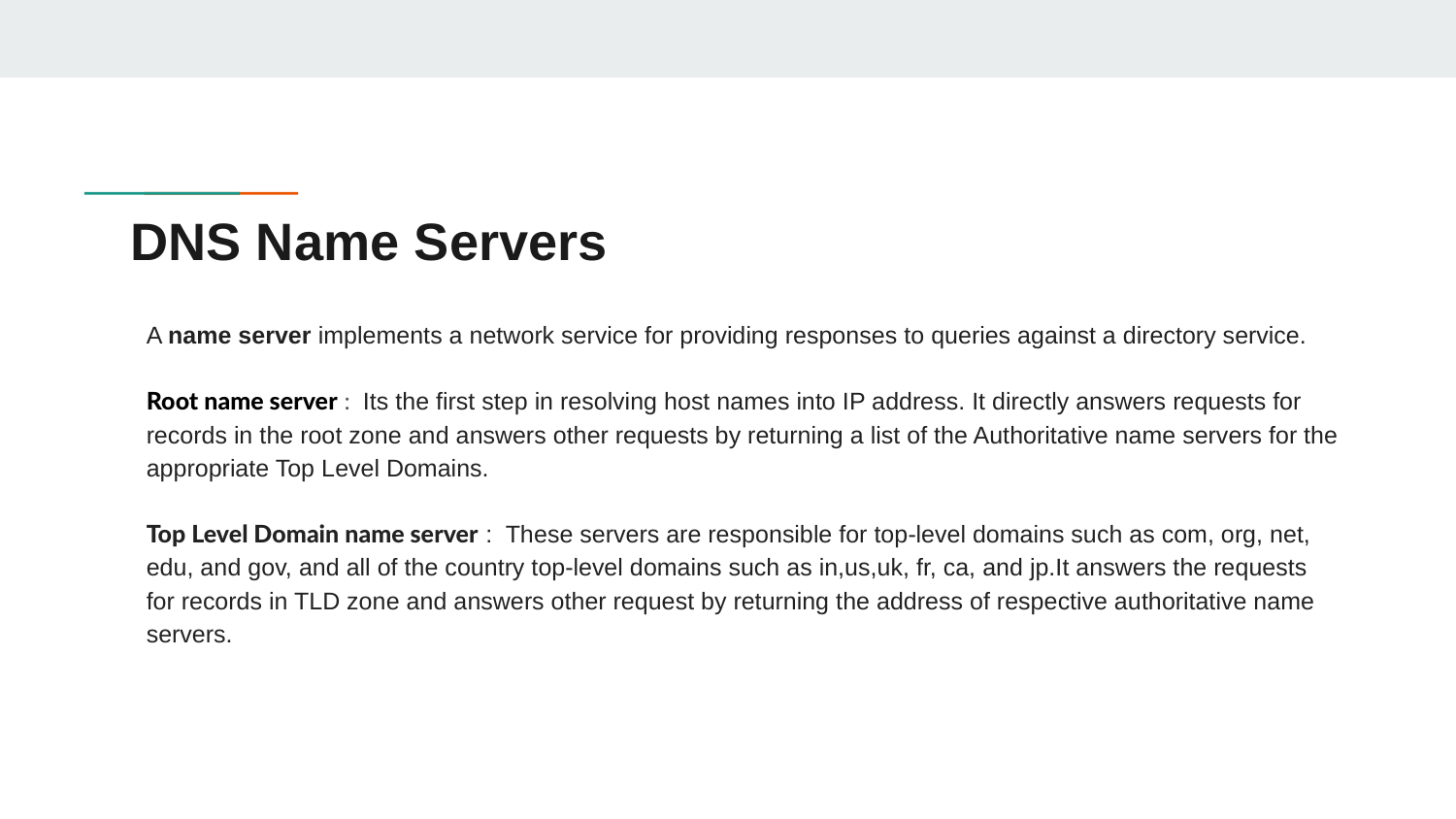

# DNS Name Servers

A name server implements a network service for providing responses to queries against a directory service.
Root name server :  Its the first step in resolving host names into IP address. It directly answers requests for records in the root zone and answers other requests by returning a list of the Authoritative name servers for the appropriate Top Level Domains.
Top Level Domain name server :  These servers are responsible for top-level domains such as com, org, net, edu, and gov, and all of the country top-level domains such as in,us,uk, fr, ca, and jp.It answers the requests for records in TLD zone and answers other request by returning the address of respective authoritative name servers.